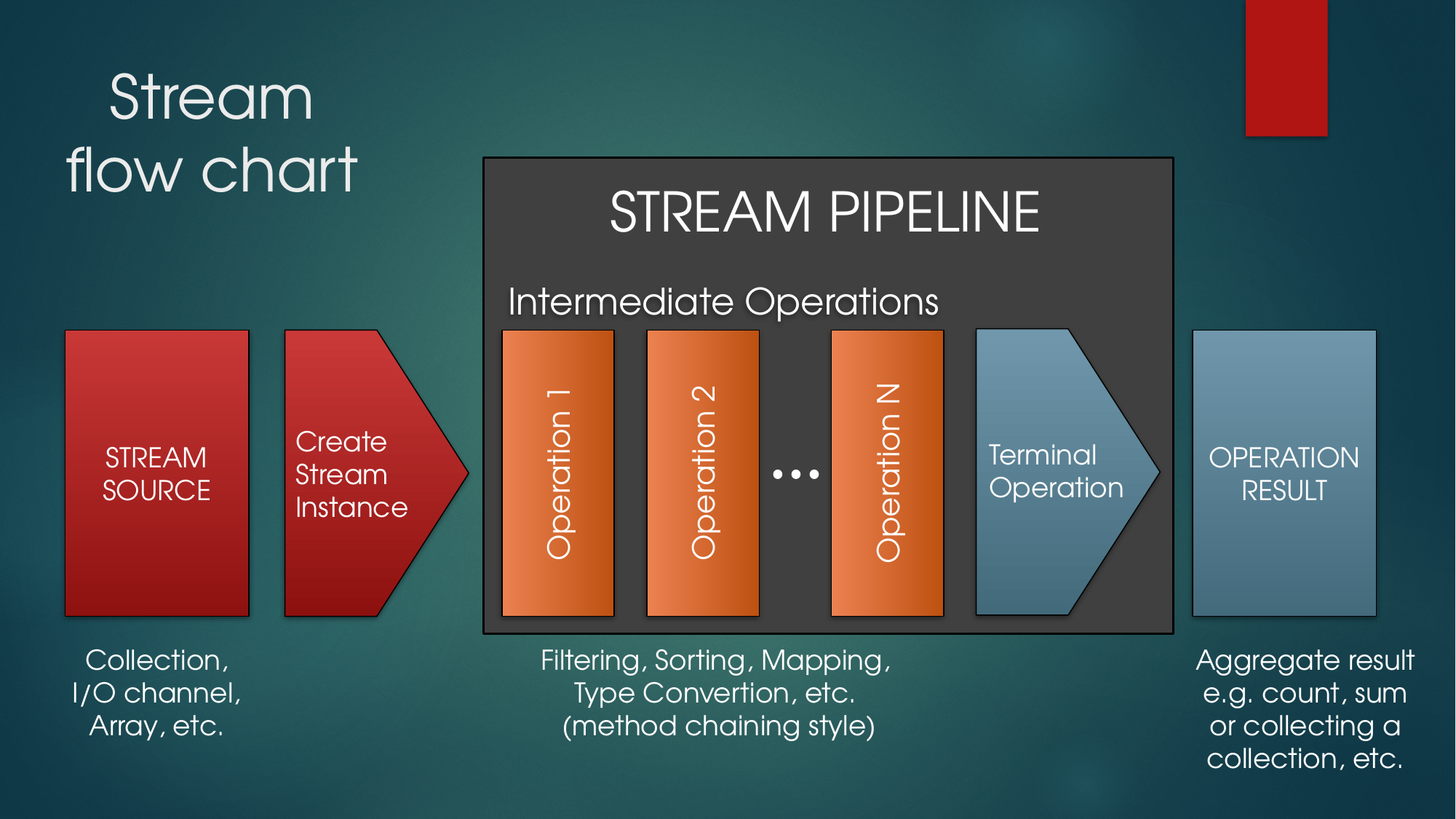

# Stream flow chart

STREAM PIPELINE
Intermediate Operations

STREAM
SOURCE
OPERATION
RESULT
Create
Stream
Instance
Operation N
Operation 2
Operation 1
Terminal
Operation
Collection, I/O channel, Array, etc.
Filtering, Sorting, Mapping,
Type Convertion, etc.
(method chaining style)
Aggregate result e.g. count, sum or collecting a collection, etc.